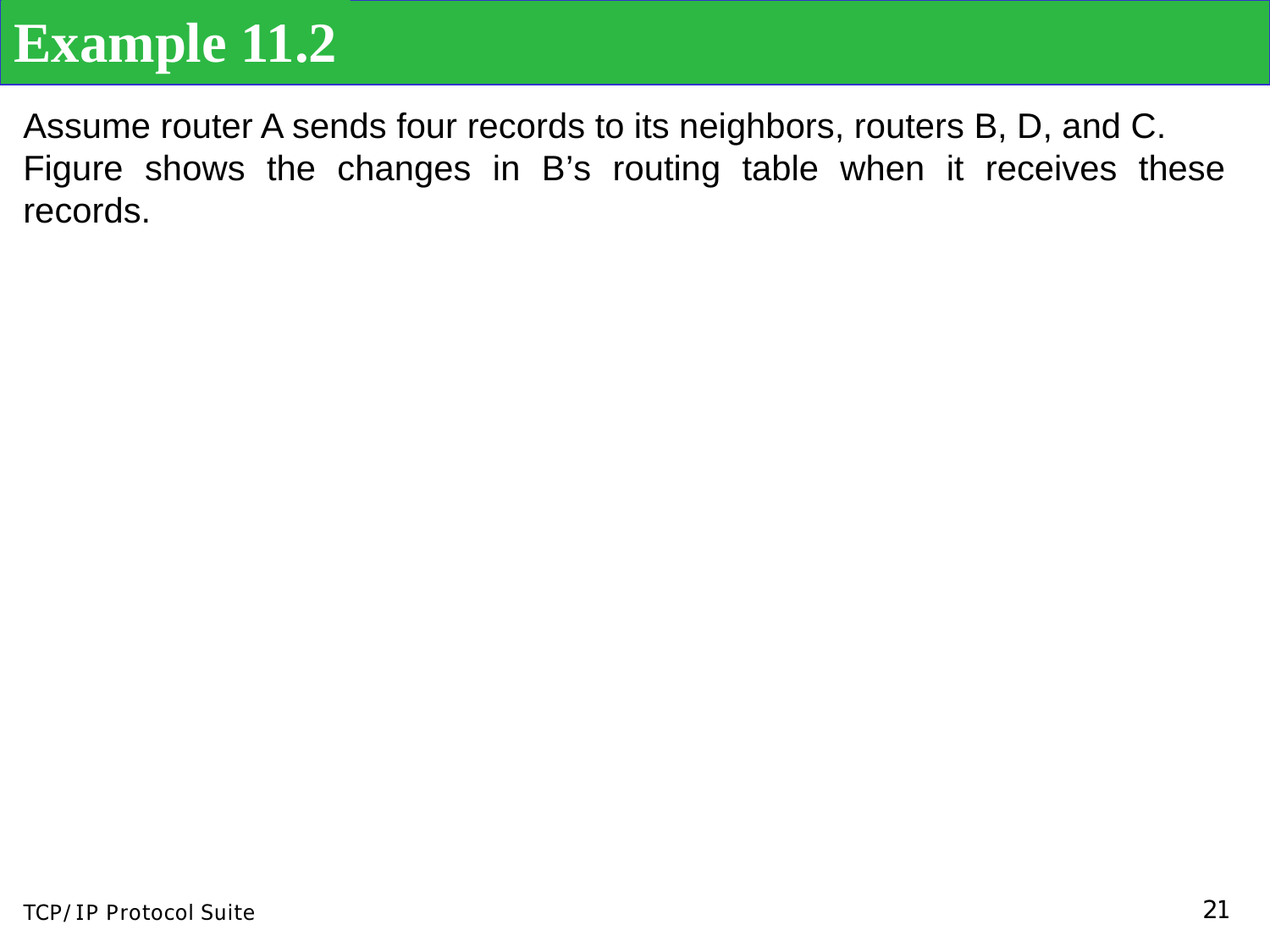

Example 11.2
Assume router A sends four records to its neighbors, routers B, D, and C.
Figure shows the changes in B’s routing table when it receives these records.
21
TCP/IP Protocol Suite